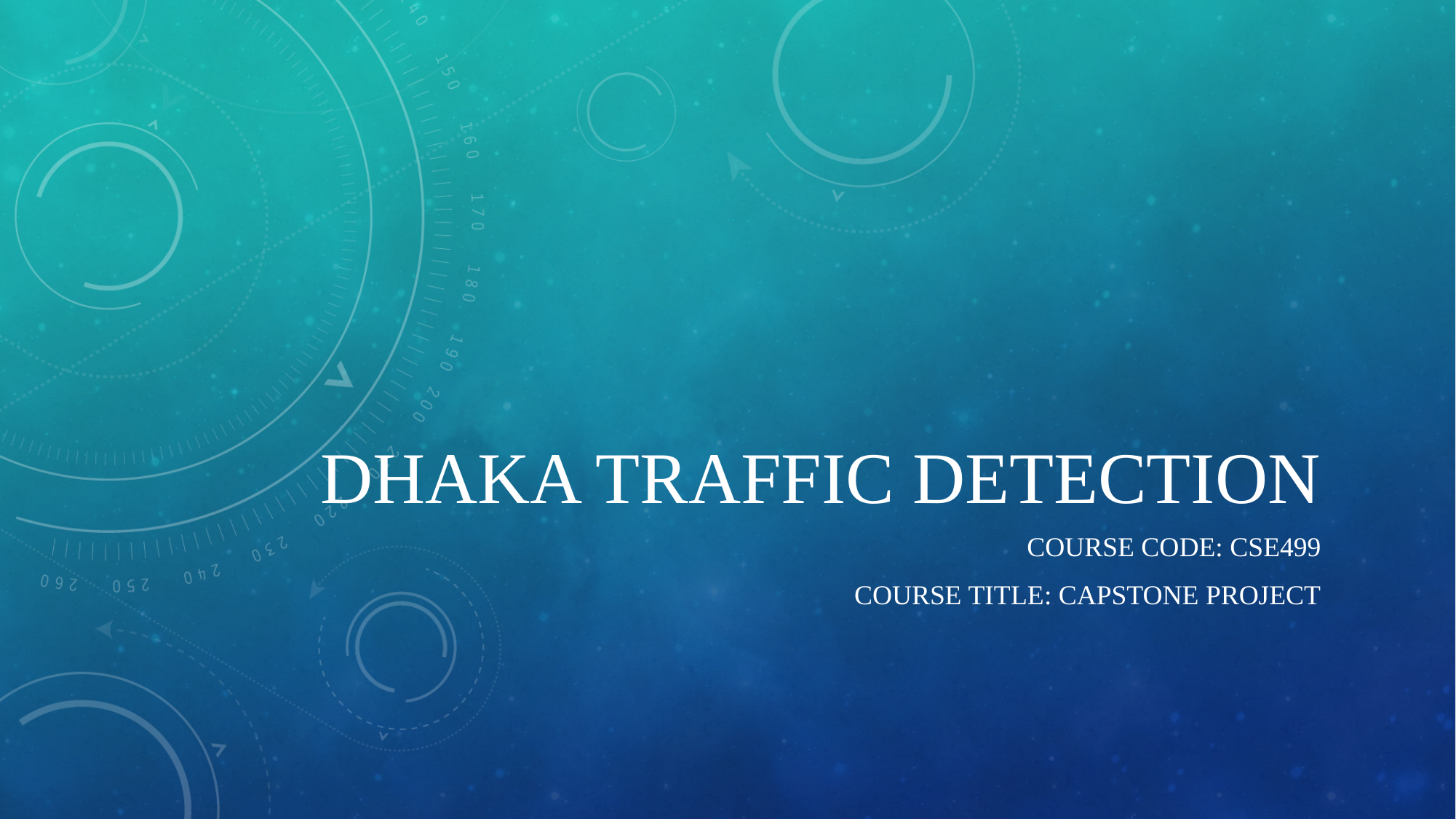

# Dhaka Traffic Detection
Course Code: CSE499
Course Title: Capstone Project